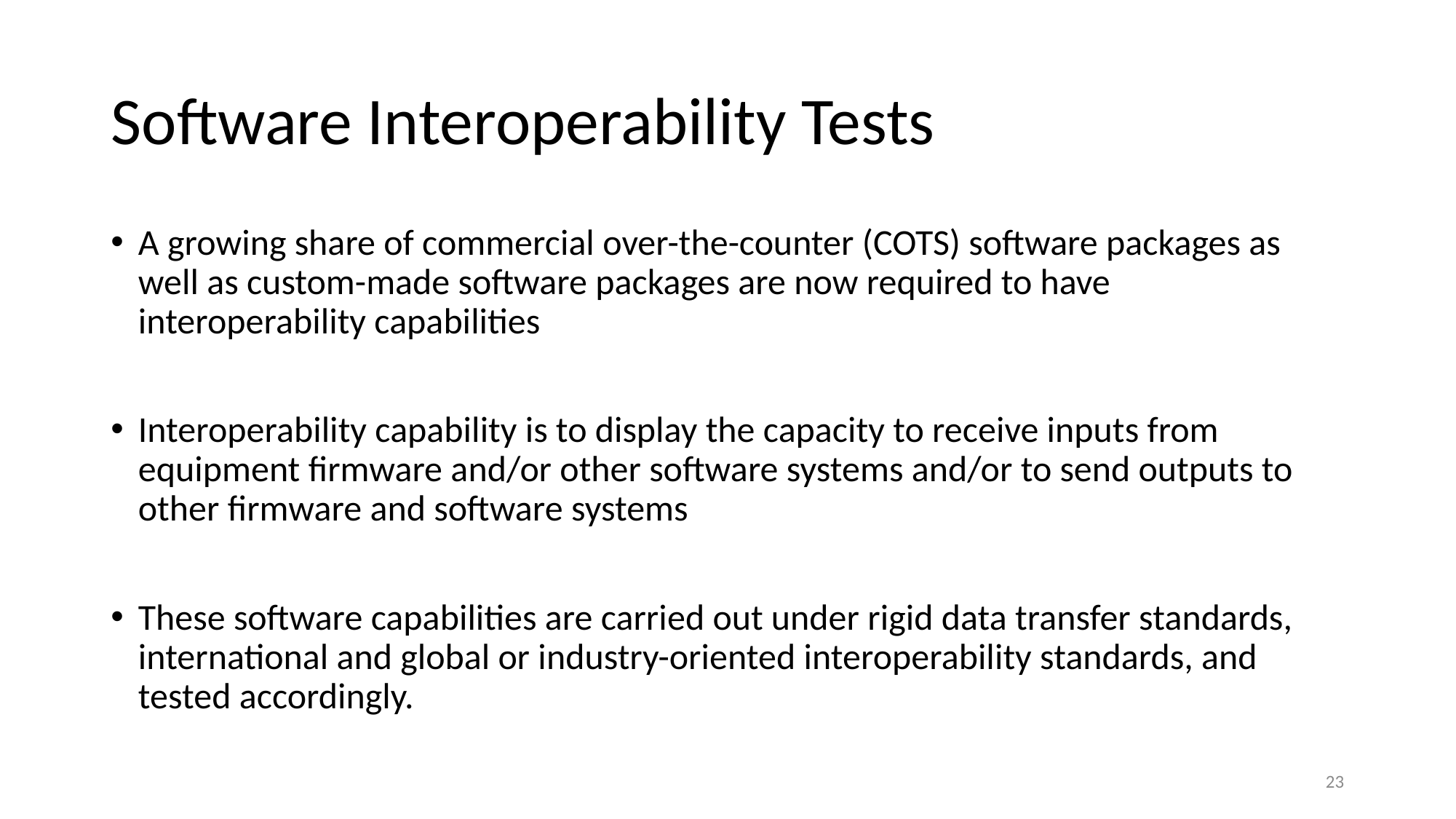

# Software Interoperability Tests
A growing share of commercial over-the-counter (COTS) software packages as well as custom-made software packages are now required to have interoperability capabilities

Interoperability capability is to display the capacity to receive inputs from equipment firmware and/or other software systems and/or to send outputs to other firmware and software systems

These software capabilities are carried out under rigid data transfer standards, international and global or industry-oriented interoperability standards, and tested accordingly.

23